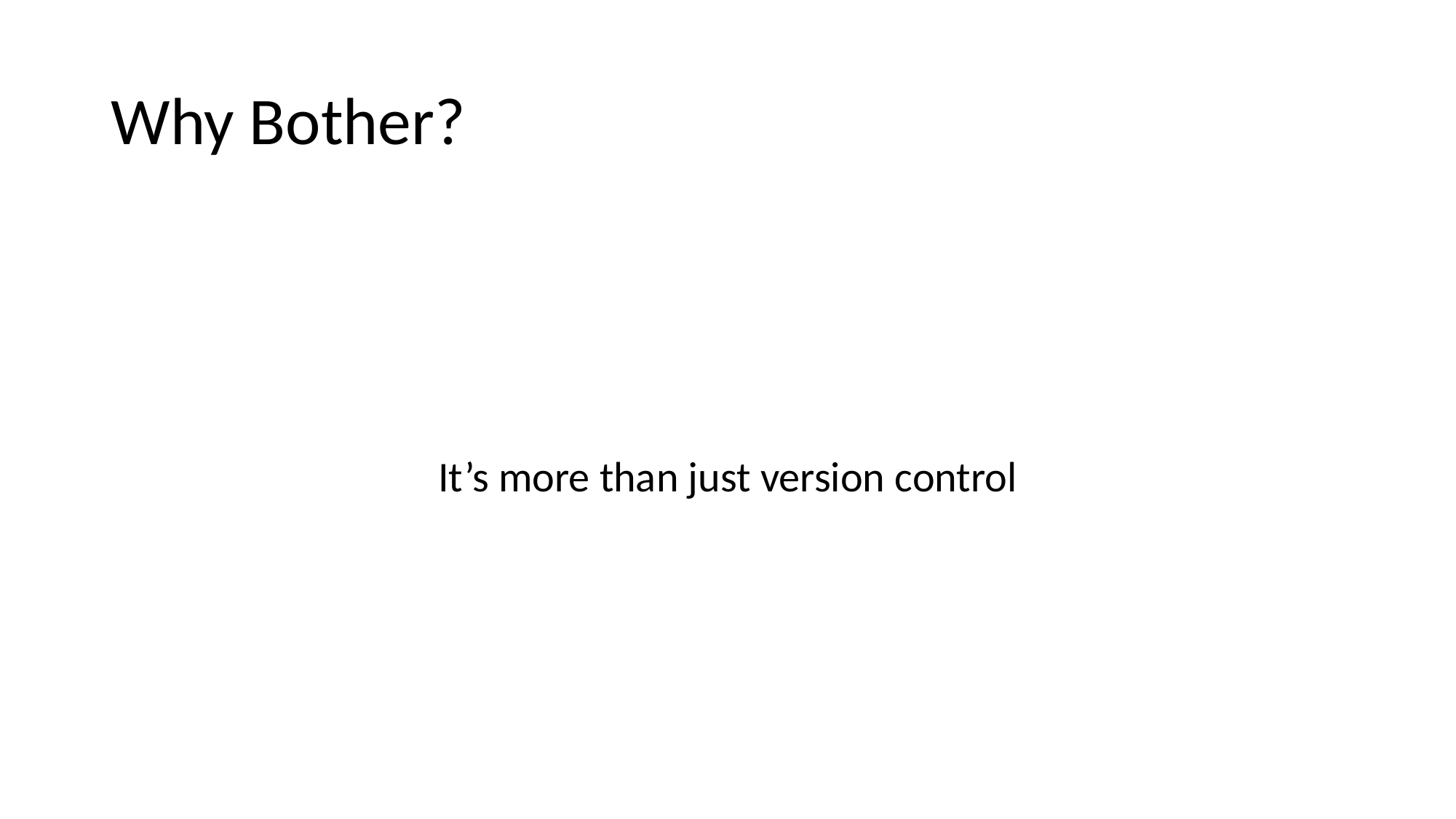

# Why Bother?
It’s more than just version control